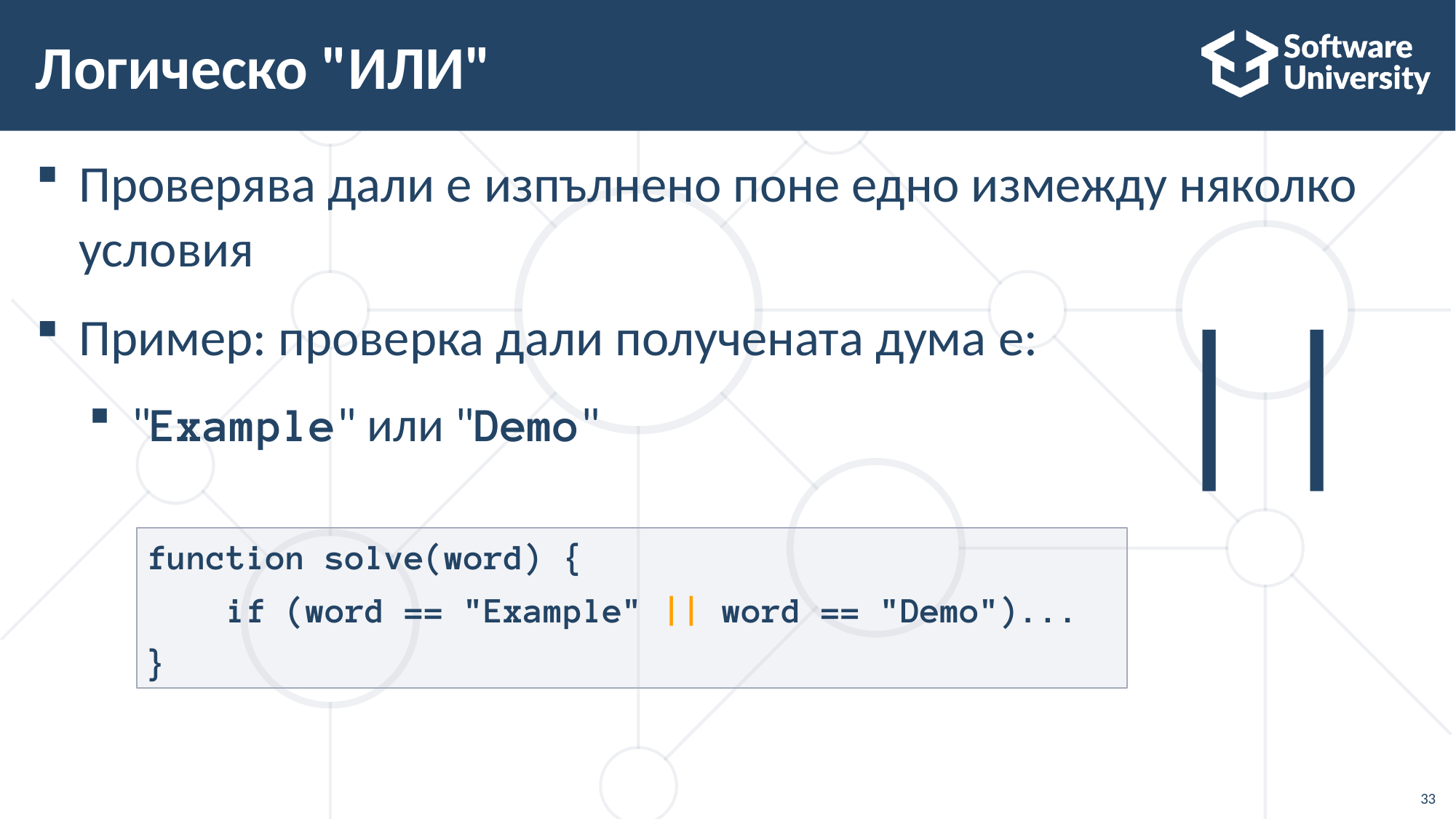

# Логическо "ИЛИ"
Проверява дали е изпълнено поне едно измежду няколко условия
Пример: проверка дали получената дума е:
"Example" или "Demo"

||
function solve(word) {
    if (word == "Example" || word == "Demo")...
}
33